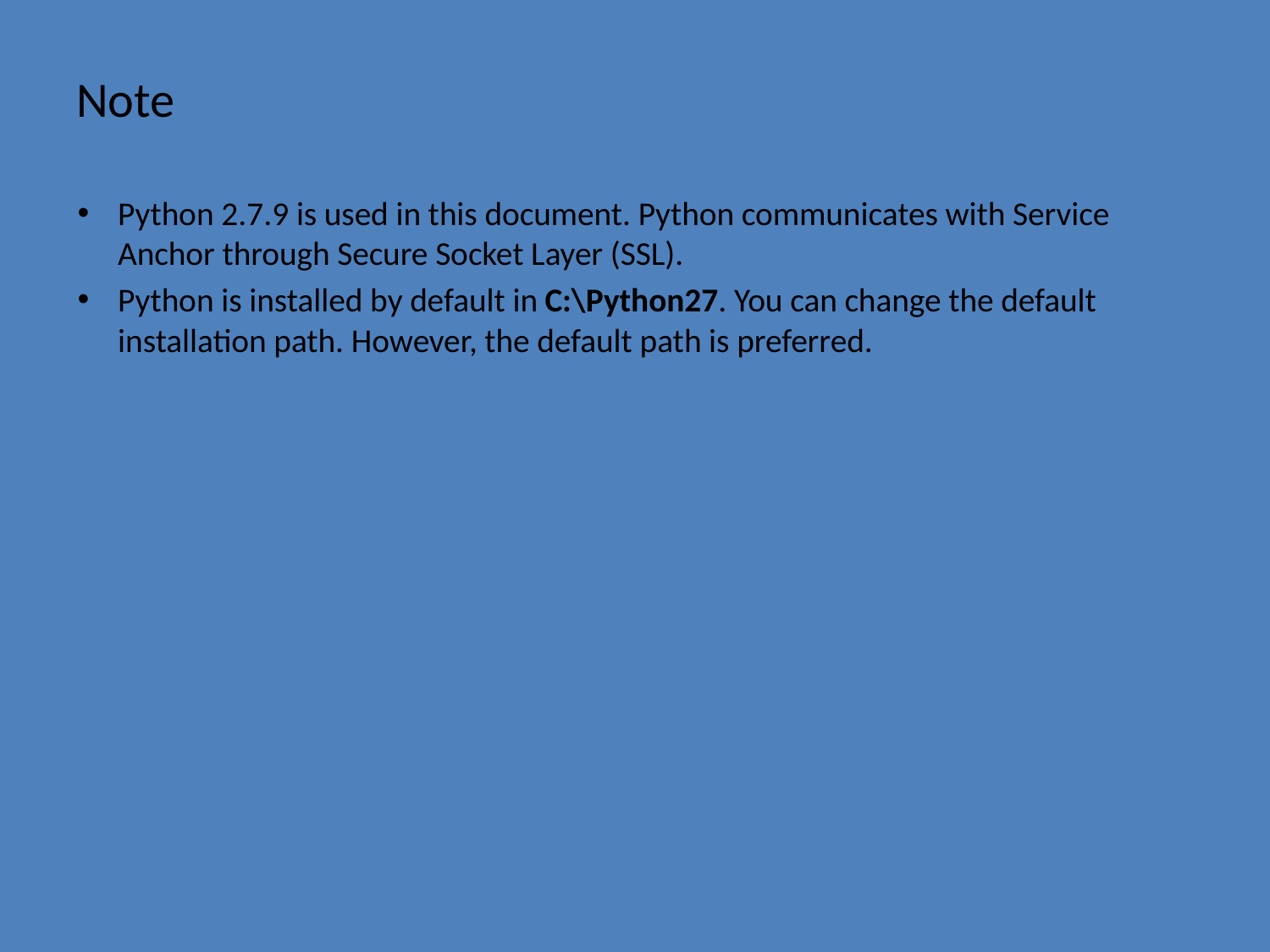

# Note
Python 2.7.9 is used in this document. Python communicates with Service Anchor through Secure Socket Layer (SSL).
Python is installed by default in C:\Python27. You can change the default installation path. However, the default path is preferred.